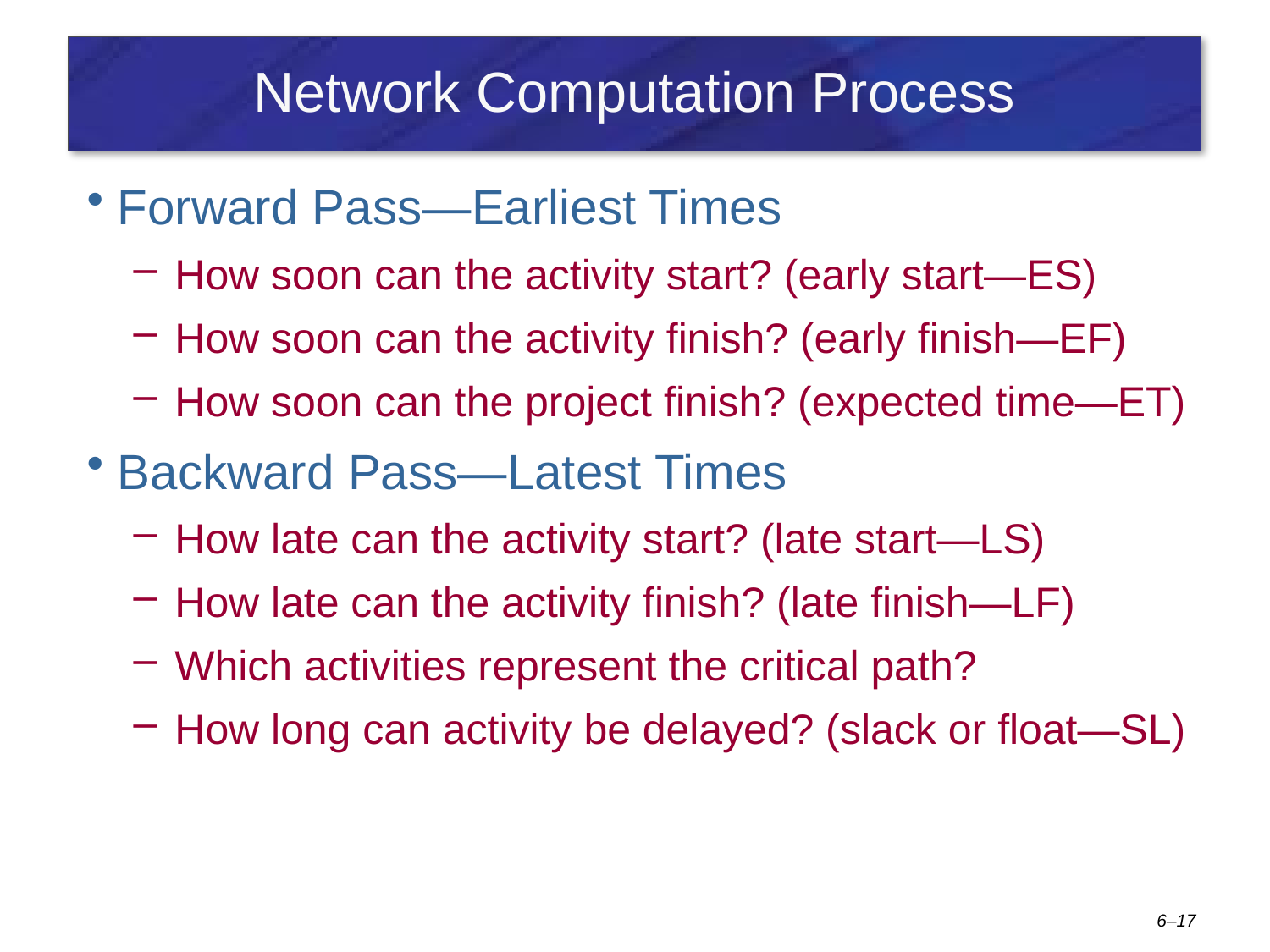

# Network Computation Process
Forward Pass—Earliest Times
How soon can the activity start? (early start—ES)
How soon can the activity finish? (early finish—EF)
How soon can the project finish? (expected time—ET)
Backward Pass—Latest Times
How late can the activity start? (late start—LS)
How late can the activity finish? (late finish—LF)
Which activities represent the critical path?
How long can activity be delayed? (slack or float—SL)

6–17